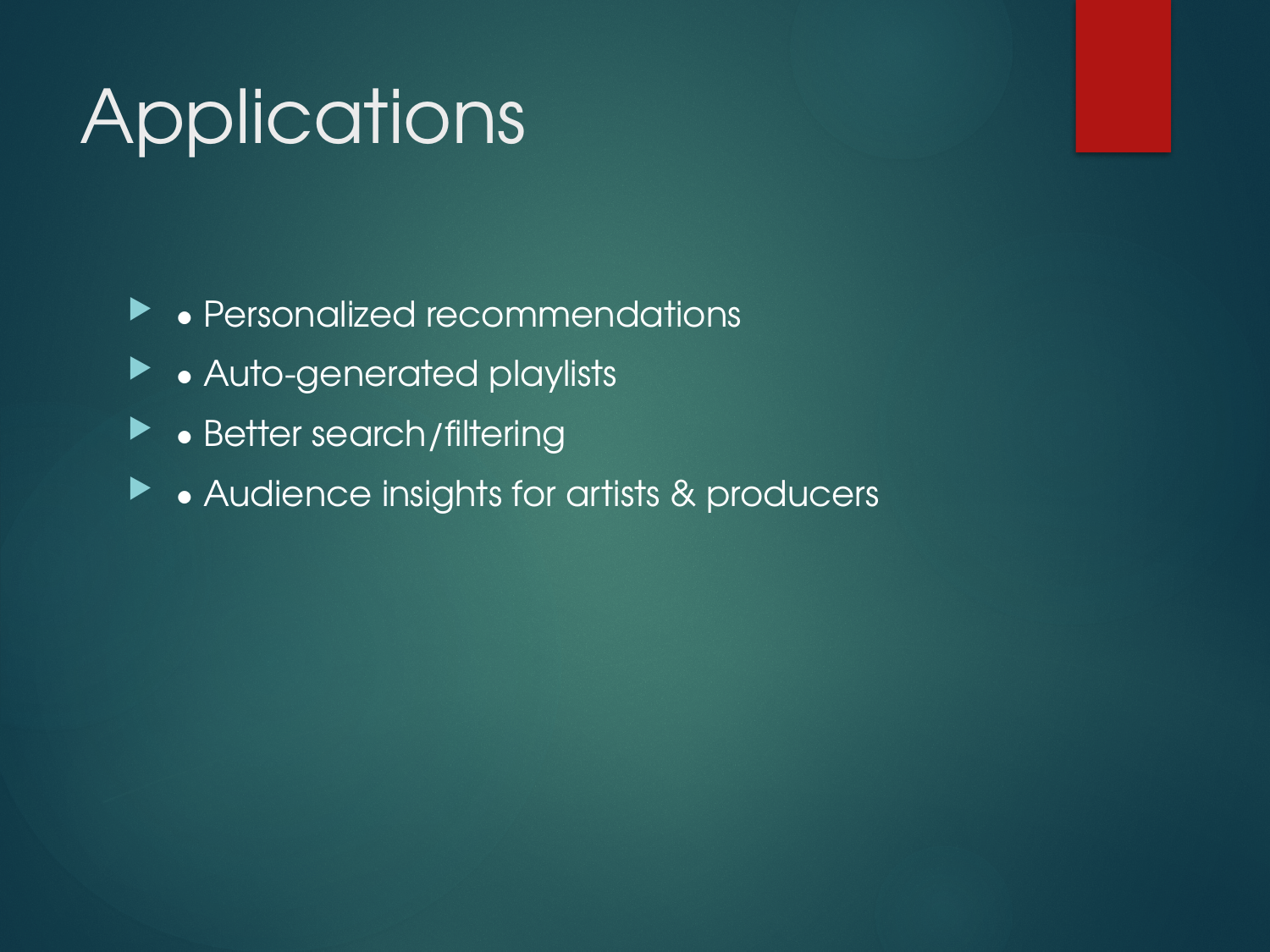

# Applications
• Personalized recommendations
• Auto-generated playlists
• Better search/filtering
• Audience insights for artists & producers